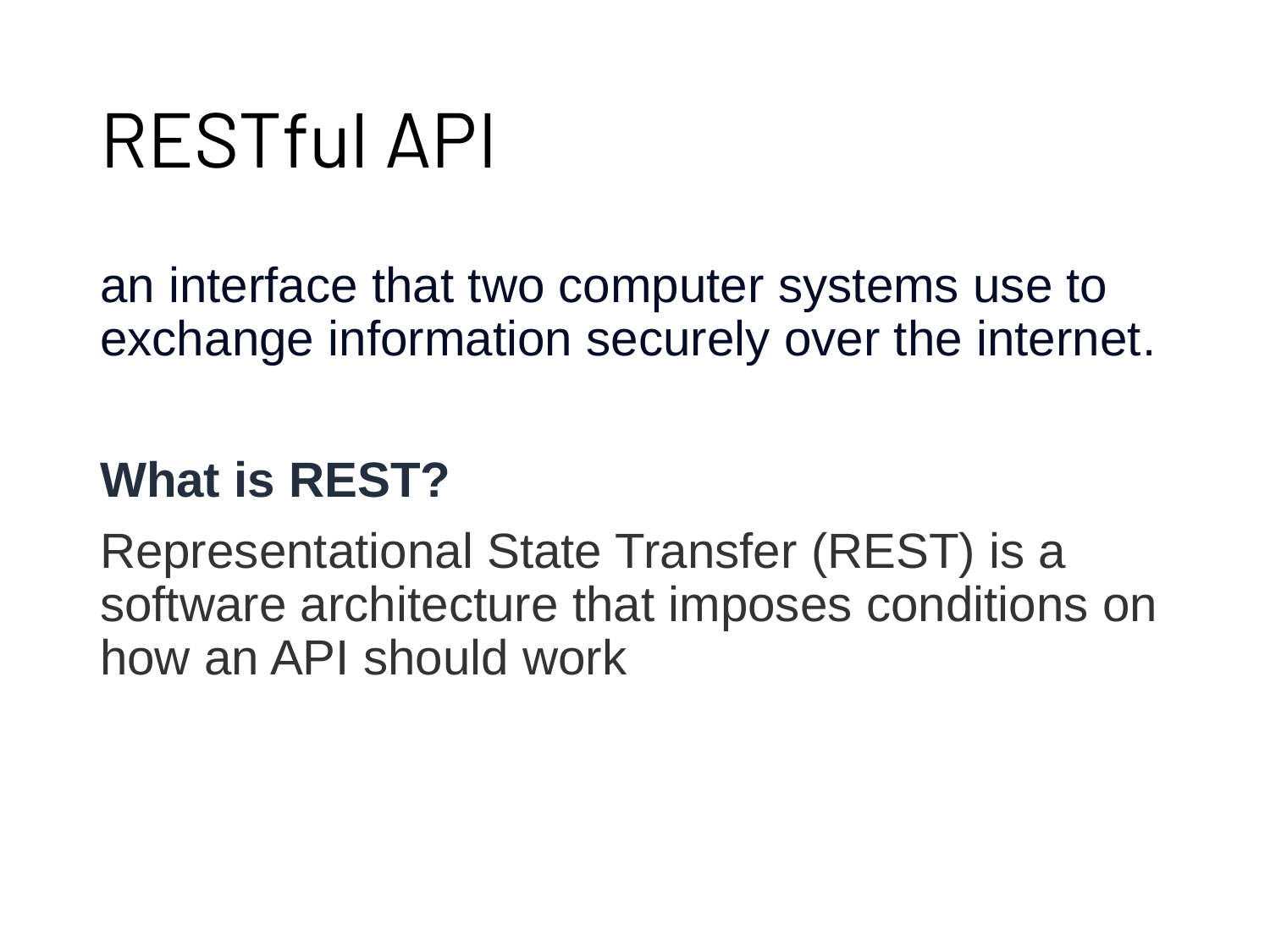

# RESTful API
an interface that two computer systems use to exchange information securely over the internet.

What is REST?
Representational State Transfer (REST) is a software architecture that imposes conditions on how an API should work